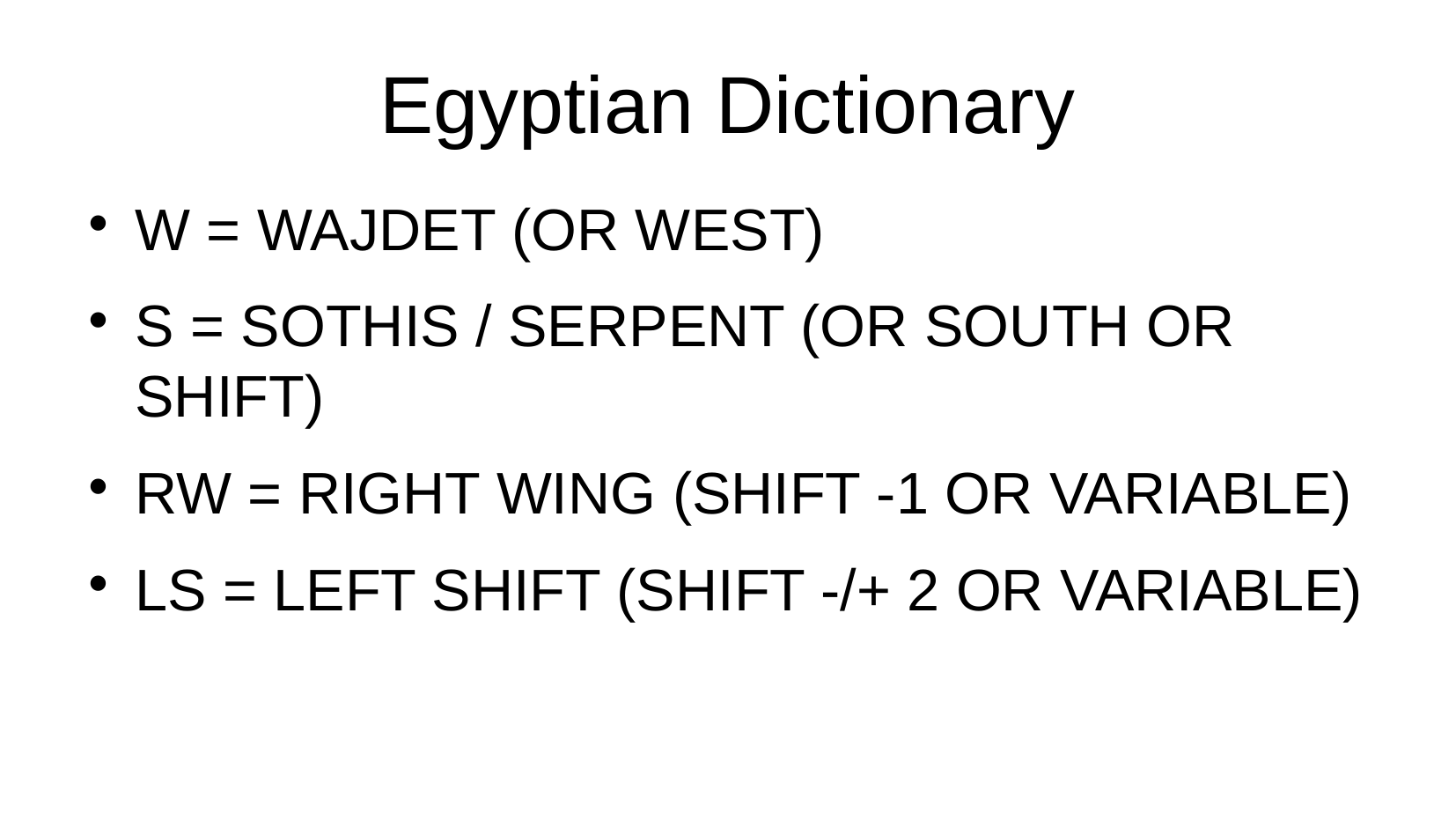

Egyptian Dictionary
W = WAJDET (OR WEST)
S = SOTHIS / SERPENT (OR SOUTH OR SHIFT)
RW = RIGHT WING (SHIFT -1 OR VARIABLE)
LS = LEFT SHIFT (SHIFT -/+ 2 OR VARIABLE)